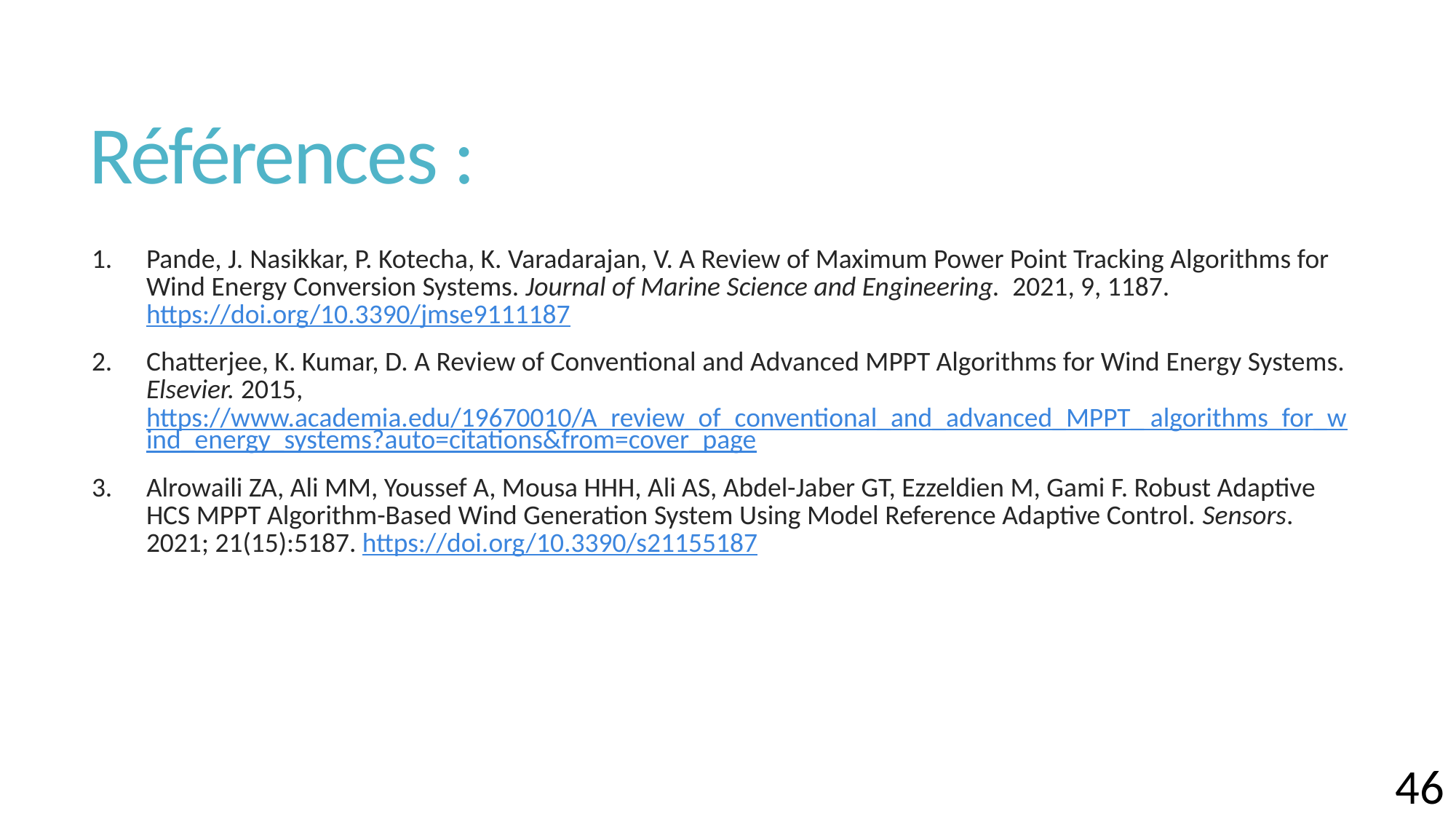

# Références :
Pande, J. Nasikkar, P. Kotecha, K. Varadarajan, V. A Review of Maximum Power Point Tracking Algorithms for Wind Energy Conversion Systems. Journal of Marine Science and Engineering.  2021, 9, 1187. https://doi.org/10.3390/jmse9111187
Chatterjee, K. Kumar, D. A Review of Conventional and Advanced MPPT Algorithms for Wind Energy Systems. Elsevier. 2015,  https://www.academia.edu/19670010/A_review_of_conventional_and_advanced_MPPT_ algorithms_for_wind_energy_systems?auto=citations&from=cover_page
Alrowaili ZA, Ali MM, Youssef A, Mousa HHH, Ali AS, Abdel-Jaber GT, Ezzeldien M, Gami F. Robust Adaptive HCS MPPT Algorithm-Based Wind Generation System Using Model Reference Adaptive Control. Sensors. 2021; 21(15):5187. https://doi.org/10.3390/s21155187

46